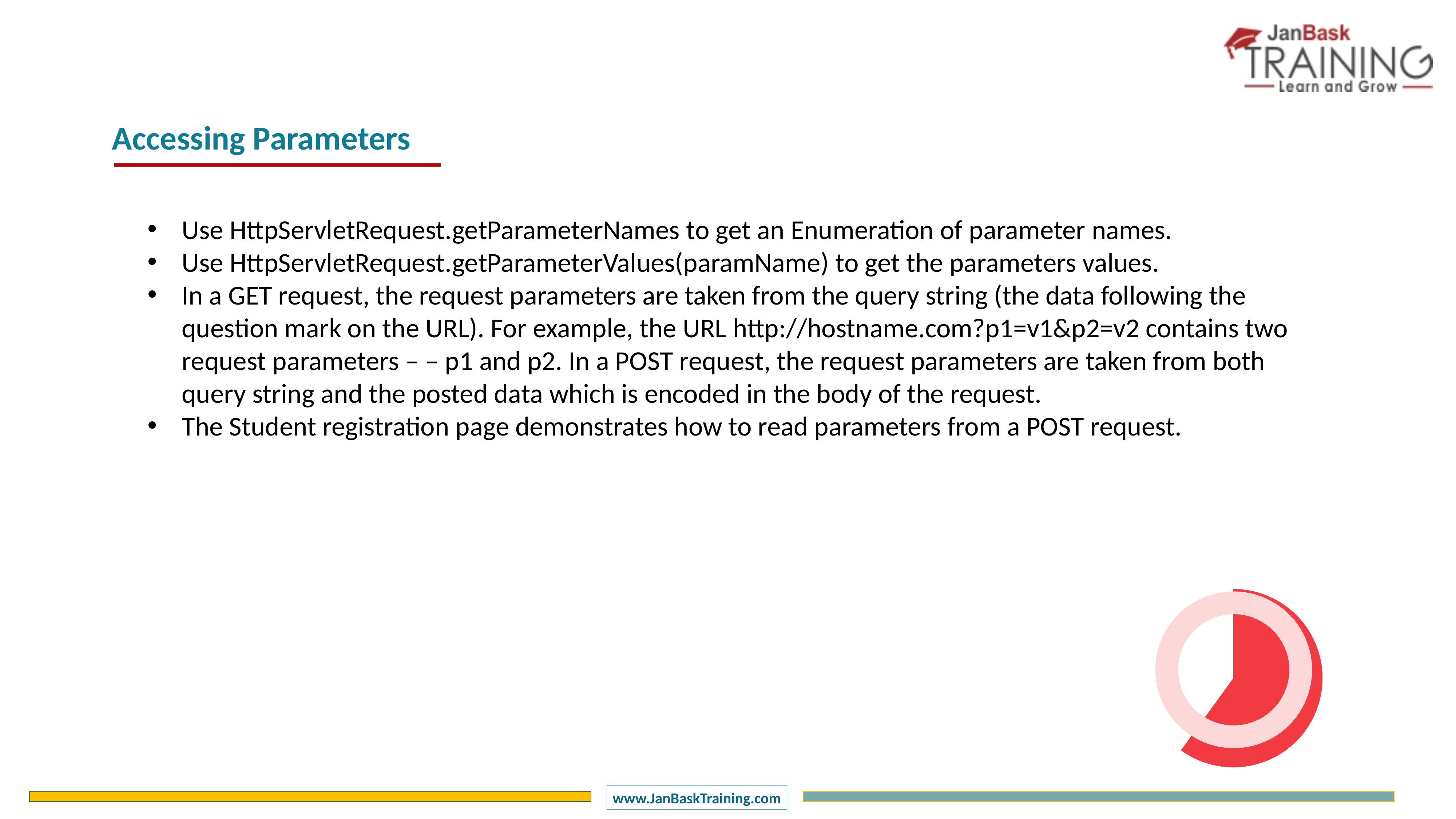

Accessing Parameters

Use HttpServletRequest.getParameterNames to get an Enumeration of parameter names.
Use HttpServletRequest.getParameterValues(paramName) to get the parameters values.
In a GET request, the request parameters are taken from the query string (the data following the question mark on the URL). For example, the URL http://hostname.com?p1=v1&p2=v2 contains two request parameters – – p1 and p2. In a POST request, the request parameters are taken from both query string and the posted data which is encoded in the body of the request.
The Student registration page demonstrates how to read parameters from a POST request.

### Chart

| Category | Sales |
|---|---|
| 1 Q | 60.0 |
| 2 Q | 40.0 |